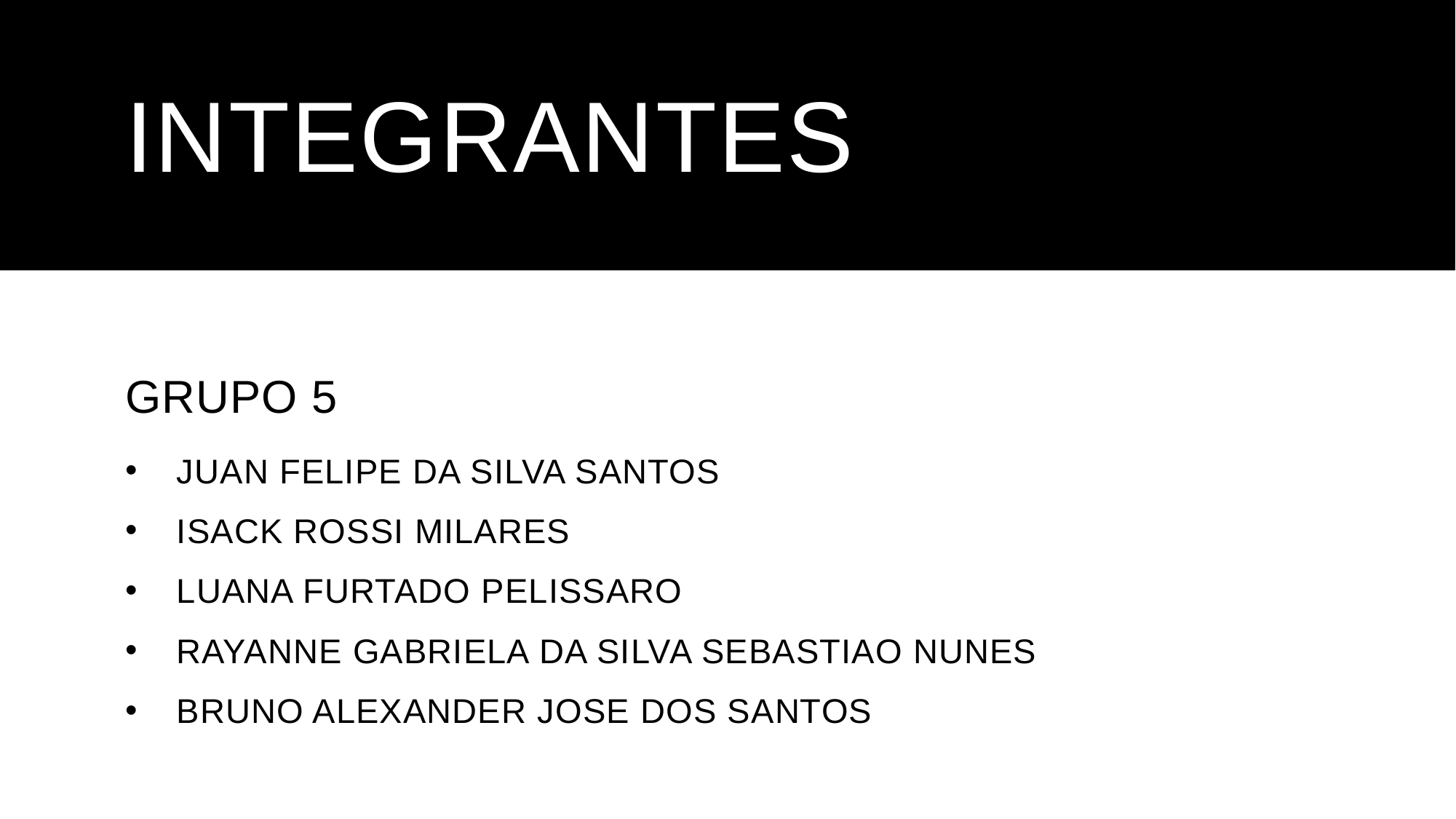

# integrantes
GRUPO 5
JUAN FELIPE DA SILVA SANTOS
ISACK ROSSI MILARES
LUANA FURTADO PELISSARO
RAYANNE GABRIELA DA SILVA SEBASTIAO NUNES
BRUNO ALEXANDER JOSE DOS SANTOS